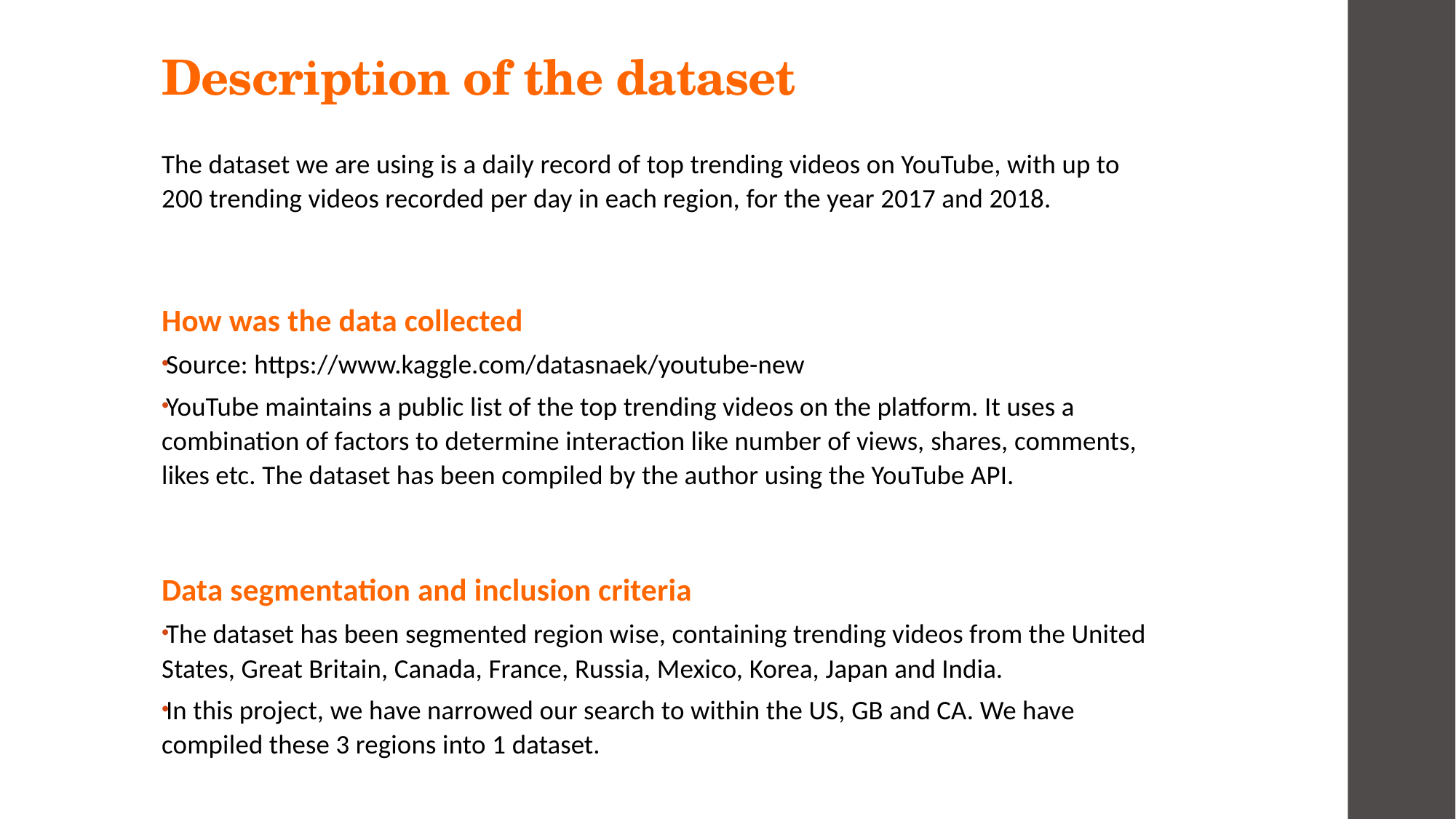

# Description of the dataset
The dataset we are using is a daily record of top trending videos on YouTube, with up to 200 trending videos recorded per day in each region, for the year 2017 and 2018.

How was the data collected
Source: https://www.kaggle.com/datasnaek/youtube-new
YouTube maintains a public list of the top trending videos on the platform. It uses a combination of factors to determine interaction like number of views, shares, comments, likes etc. The dataset has been compiled by the author using the YouTube API.

Data segmentation and inclusion criteria
The dataset has been segmented region wise, containing trending videos from the United States, Great Britain, Canada, France, Russia, Mexico, Korea, Japan and India.
In this project, we have narrowed our search to within the US, GB and CA. We have compiled these 3 regions into 1 dataset.